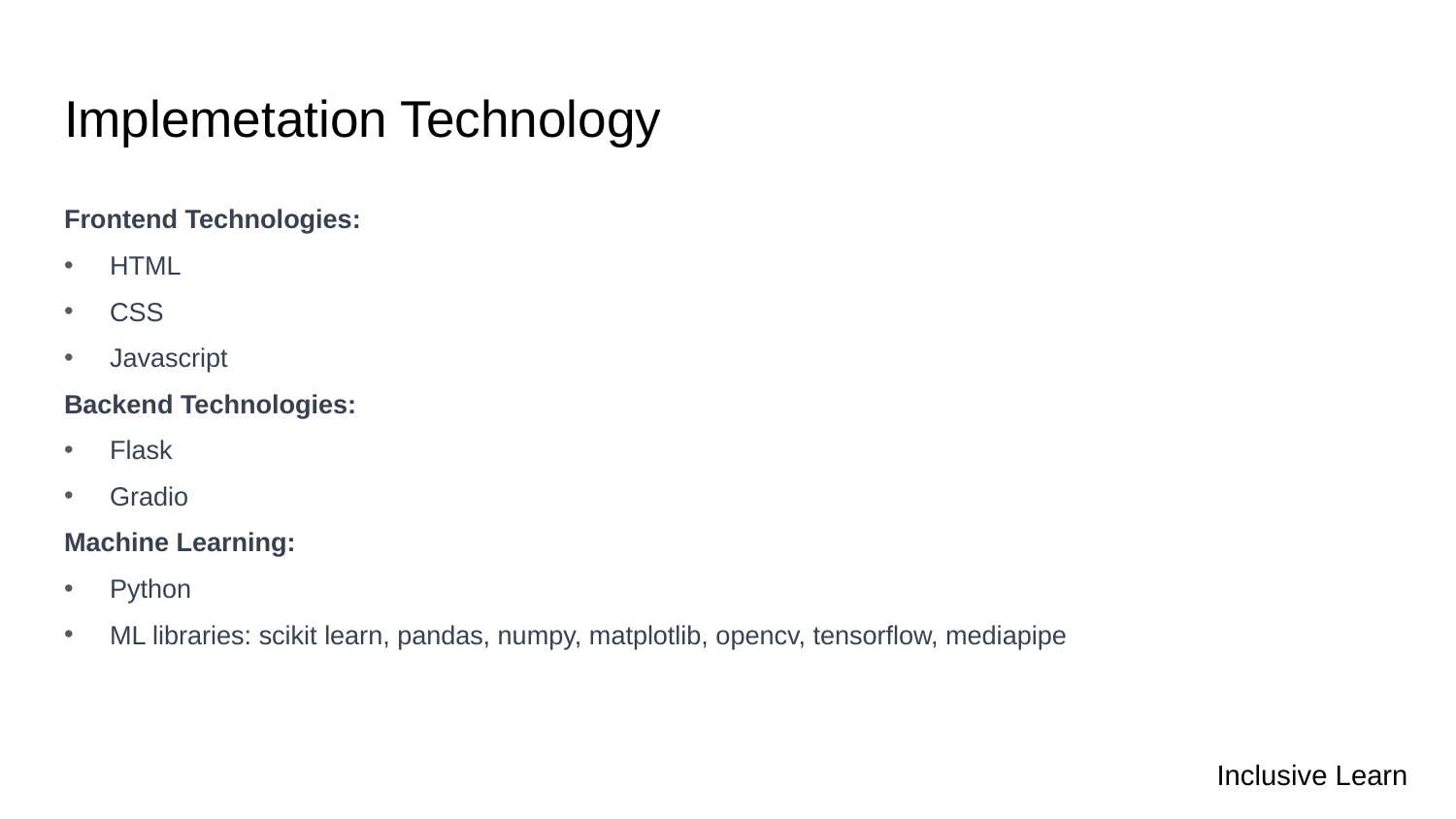

# Implemetation Technology
Frontend Technologies:
HTML
CSS
Javascript
Backend Technologies:
Flask
Gradio
Machine Learning:
Python
ML libraries: scikit learn, pandas, numpy, matplotlib, opencv, tensorflow, mediapipe

Inclusive Learn